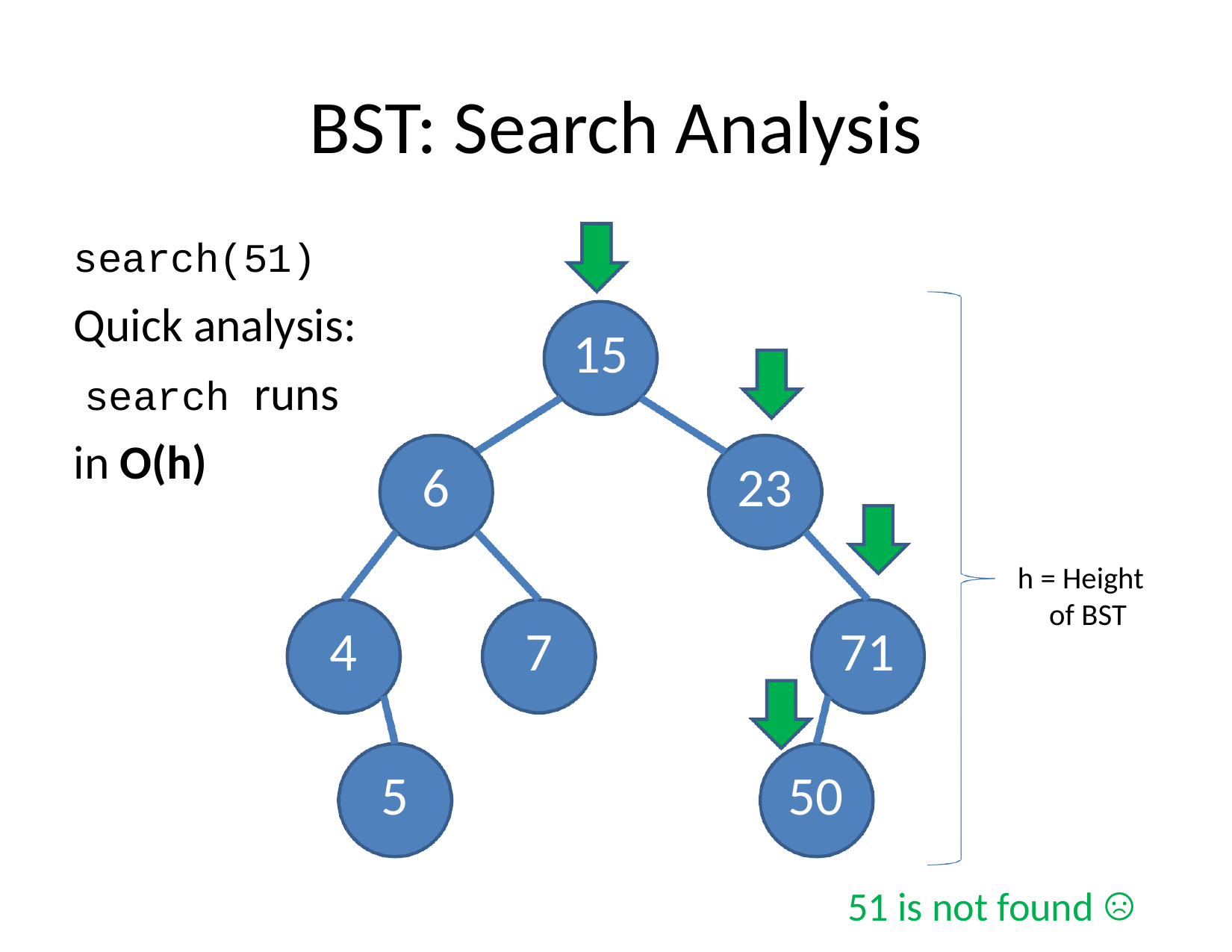

# BST: Search Analysis

search(51)
Quick analysis:  search runs  in O(h)
15
6
23
h = Height  of BST
4
7
71
5
50
51 is not found ☹